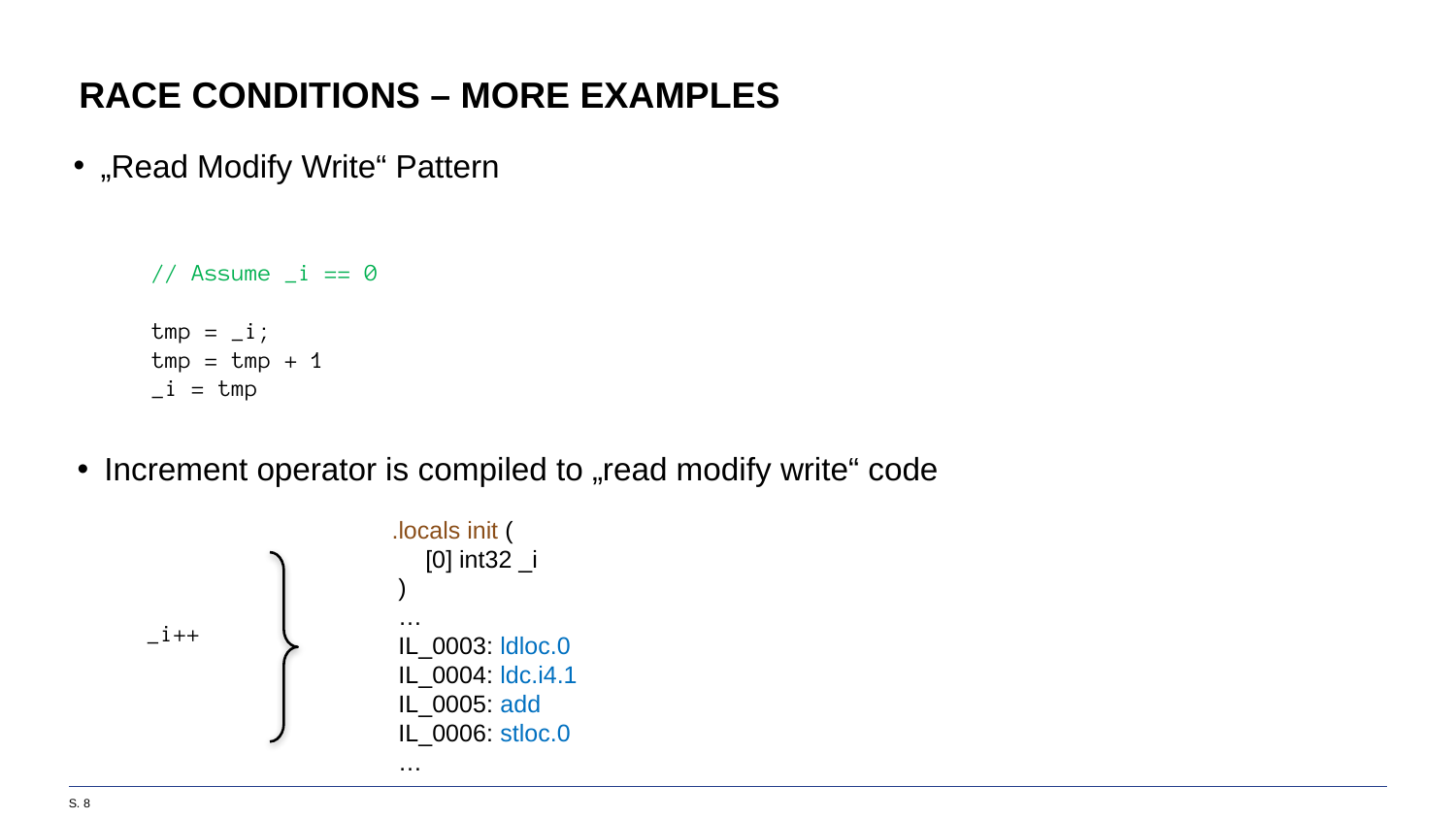

# Race conditions – more examples
„Read Modify Write“ Pattern

// Assume _i == 0

tmp = _i;
tmp = tmp + 1
_i = tmp

Increment operator is compiled to „read modify write“ code

       .locals init (
            [0] int32 _i
        )
        …
        IL_0003: ldloc.0
        IL_0004: ldc.i4.1
        IL_0005: add
        IL_0006: stloc.0
        …

_i++

S. 8